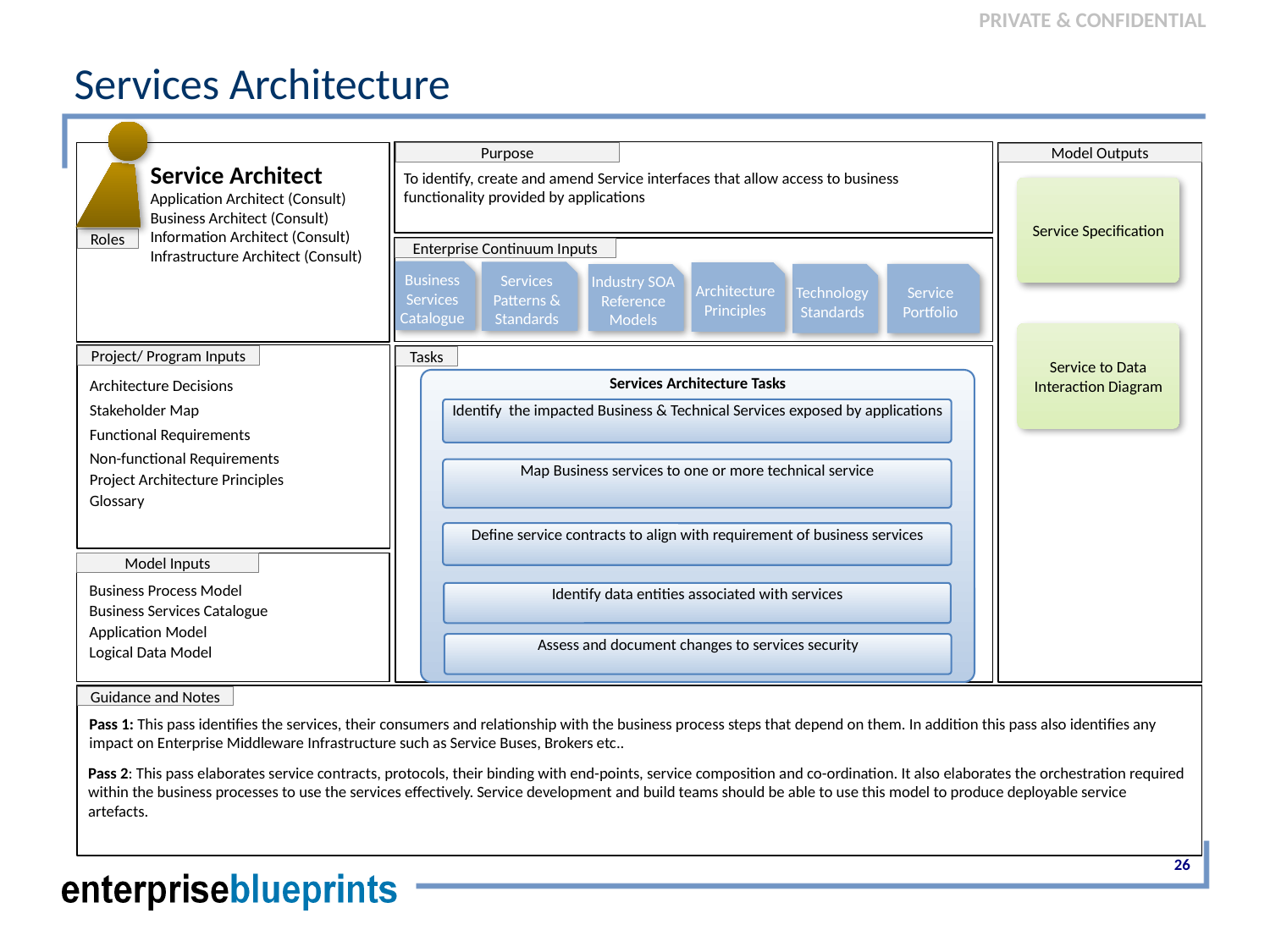

# Services Architecture

Purpose
Model Outputs
Service Architect
Application Architect (Consult)
Business Architect (Consult)
Information Architect (Consult)
Infrastructure Architect (Consult)
To identify, create and amend Service interfaces that allow access to business functionality provided by applications
Service Specification
Roles

Enterprise Continuum Inputs
Business Services Catalogue
Services Patterns & Standards
Architecture Principles
Technology Standards
Service Portfolio
Industry SOA Reference Models
Service to Data Interaction Diagram

Architecture Decisions
Stakeholder Map
Functional Requirements
Non-functional Requirements
Project Architecture Principles
Glossary
Project/ Program Inputs

Tasks
Services Architecture Tasks
Identify  the impacted Business & Technical Services exposed by applications
Map Business services to one or more technical service
Define service contracts to align with requirement of business services
Identify data entities associated with services

Business Process Model
Business Services Catalogue
Application Model
Logical Data Model
Model Inputs
Assess and document changes to services security

Guidance and Notes
Pass 1: This pass identifies the services, their consumers and relationship with the business process steps that depend on them. In addition this pass also identifies any impact on Enterprise Middleware Infrastructure such as Service Buses, Brokers etc..
Pass 2: This pass elaborates service contracts, protocols, their binding with end-points, service composition and co-ordination. It also elaborates the orchestration required within the business processes to use the services effectively. Service development and build teams should be able to use this model to produce deployable service artefacts.
26